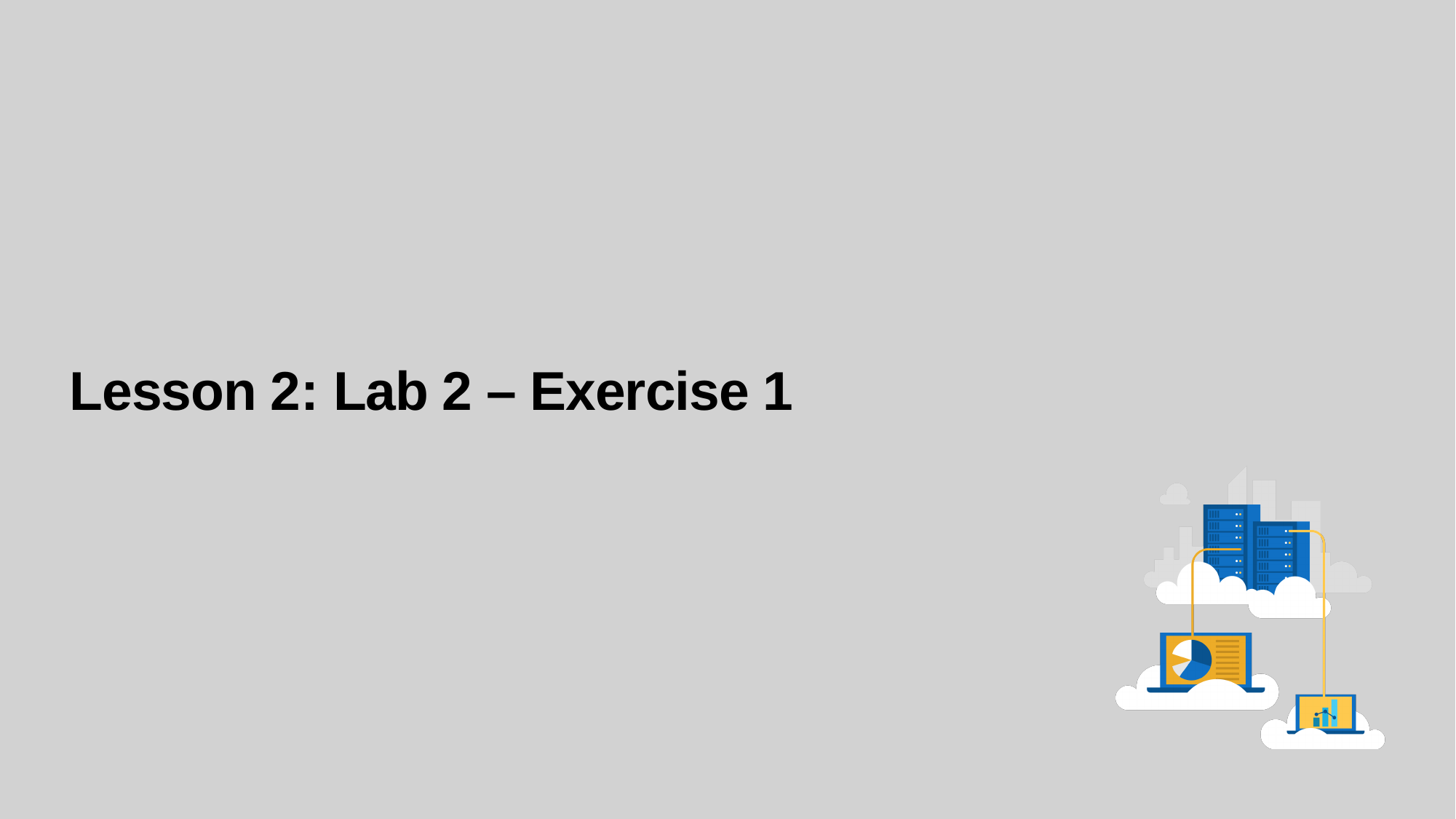

# Lesson 2: Lab 2 – Exercise 1